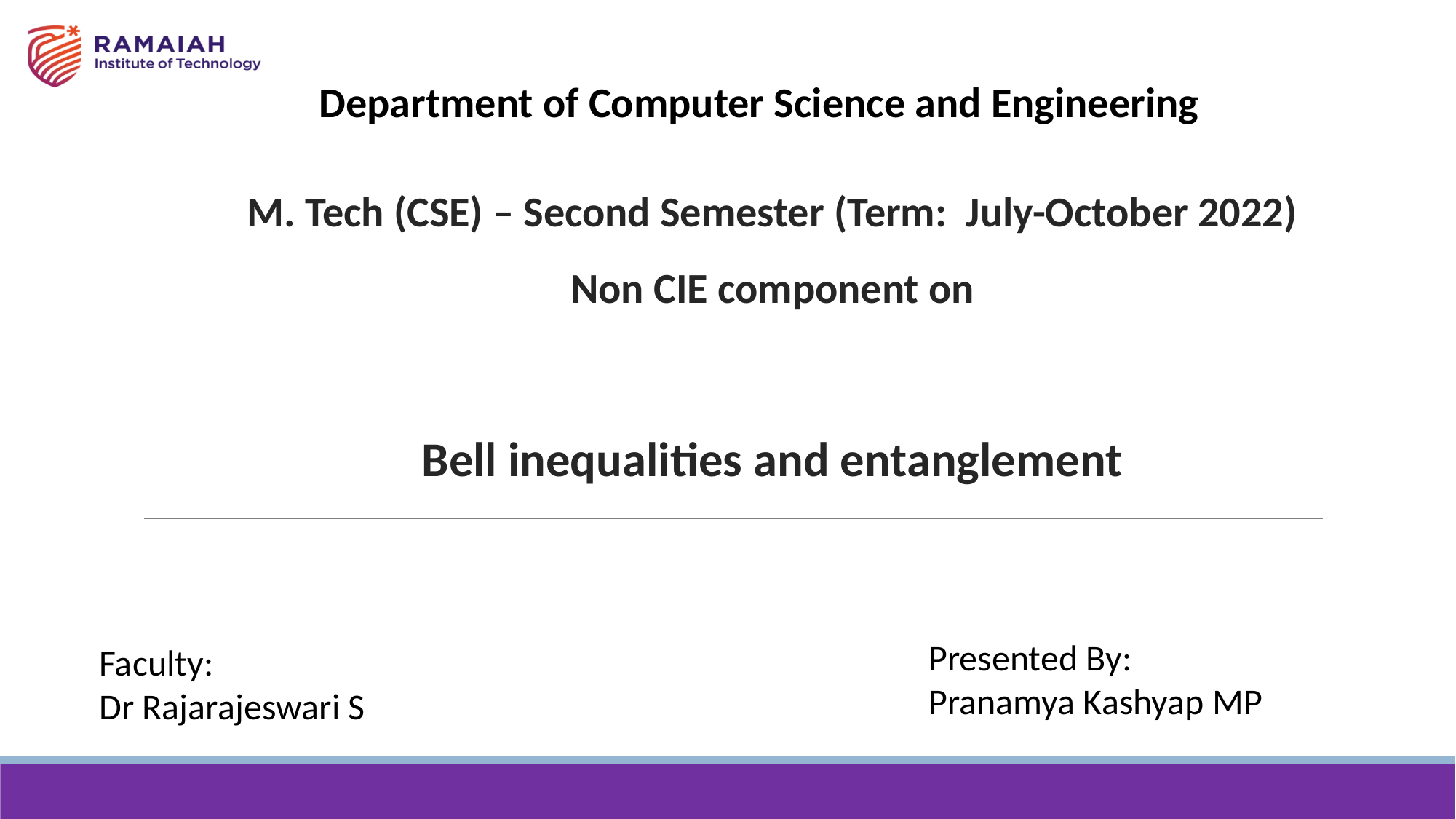

Department of Computer Science and Engineering
# M. Tech (CSE) – Second Semester (Term:  July-October 2022) Non CIE component on

Bell inequalities and entanglement
Faculty:
Dr Rajarajeswari S
Presented By:
Pranamya Kashyap MP